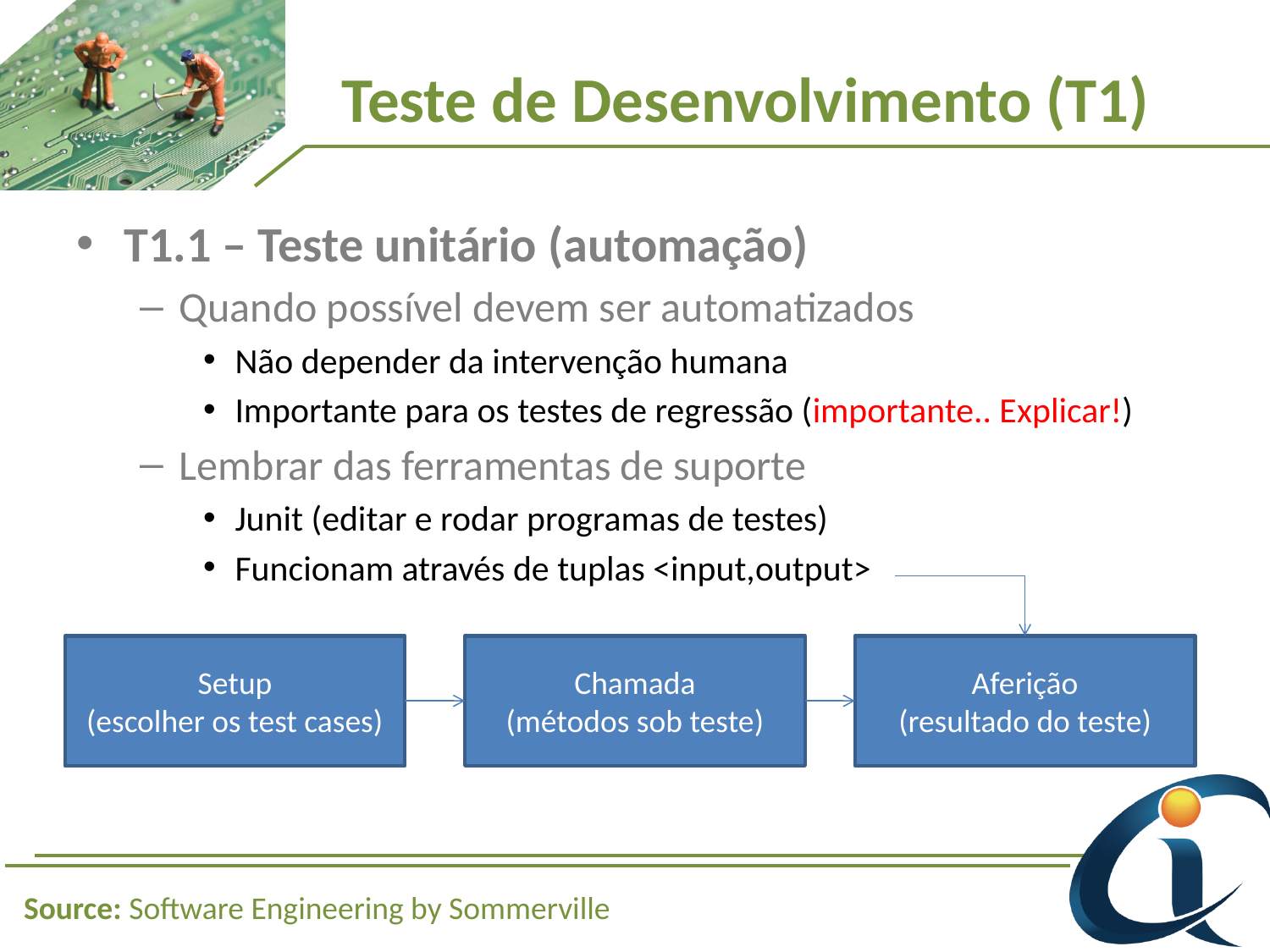

# Teste de Desenvolvimento (T1)
T1.1 – Teste unitário (automação)
Quando possível devem ser automatizados
Não depender da intervenção humana
Importante para os testes de regressão (importante.. Explicar!)
Lembrar das ferramentas de suporte
Junit (editar e rodar programas de testes)
Funcionam através de tuplas <input,output>
Setup
(escolher os test cases)
Chamada
(métodos sob teste)
Aferição
(resultado do teste)